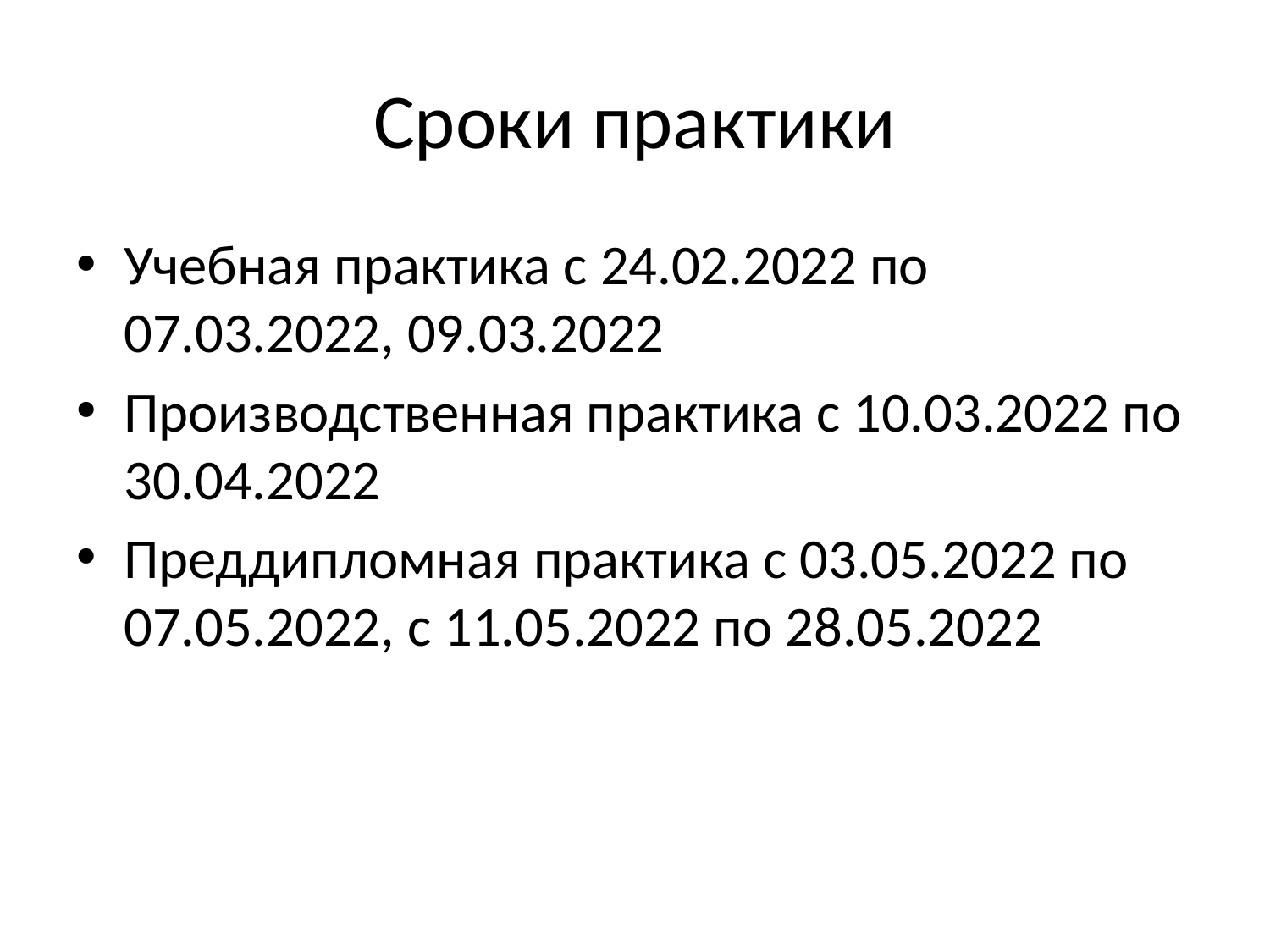

# Сроки практики
Учебная практика c 24.02.2022 по 07.03.2022, 09.03.2022
Производственная практика c 10.03.2022 по 30.04.2022
Преддипломная практика c 03.05.2022 по 07.05.2022, c 11.05.2022 по 28.05.2022